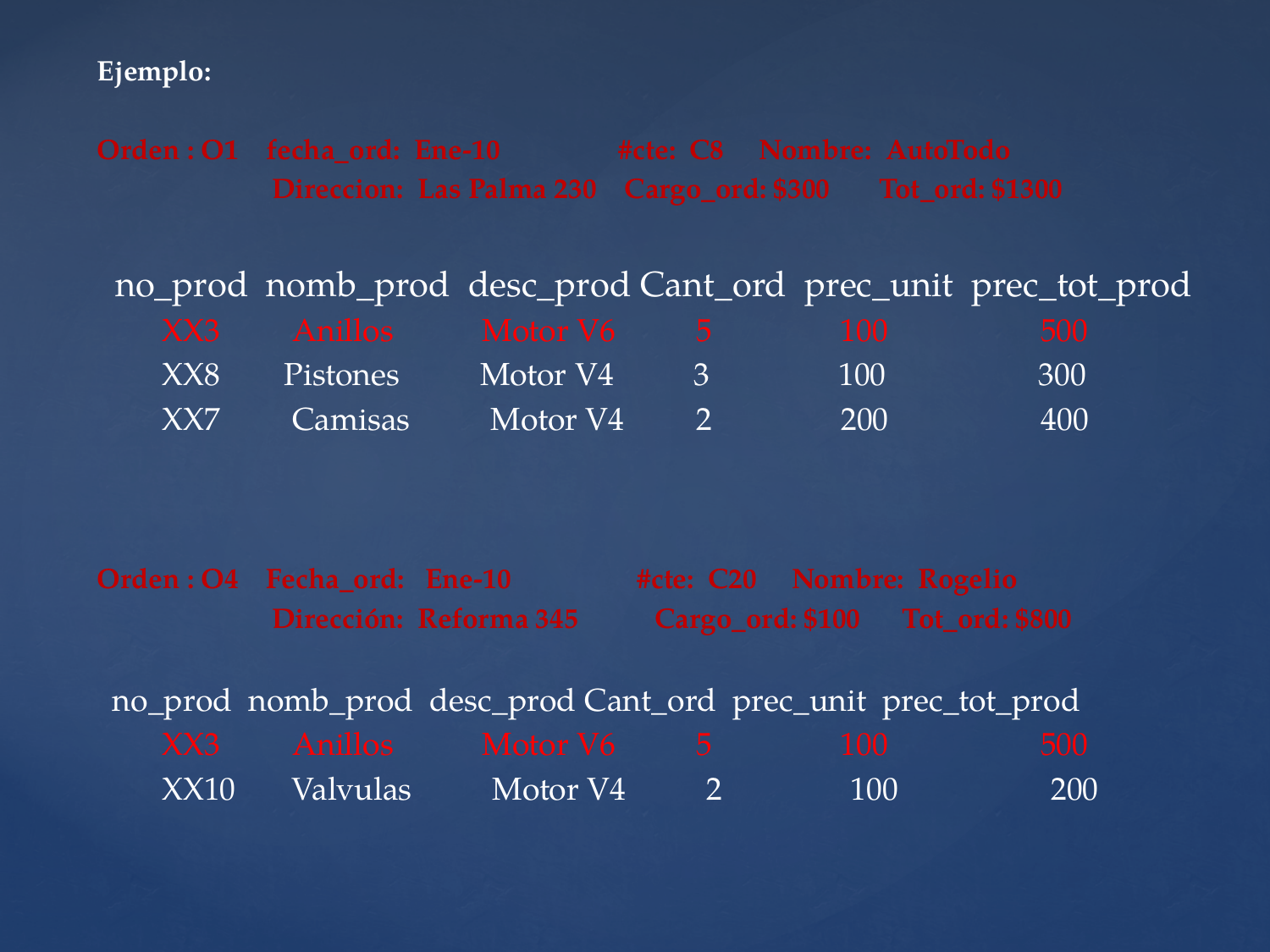

Ejemplo:

Orden : O1    fecha_ord:  Ene-10                 #cte:  C8     Nombre:  AutoTodo
                         Direccion:  Las Palma 230    Cargo_ord: $300       Tot_ord: $1300

  no_prod  nomb_prod  desc_prod Cant_ord  prec_unit  prec_tot_prod
        XX3         Anillos           Motor V6          5                100                   500
        XX8        Pistones          Motor V4          3                100                   300
        XX7         Camisas          Motor V4         2                200                   400

Orden : O4    Fecha_ord:   Ene-10                  #cte:  C20     Nombre:  Rogelio
                         Dirección:  Reforma 345           Cargo_ord: $100      Tot_ord: $800

  no_prod  nomb_prod  desc_prod Cant_ord  prec_unit  prec_tot_prod
        XX3         Anillos           Motor V6          5                100                   500
        XX10       Valvulas          Motor V4          2                100                   200